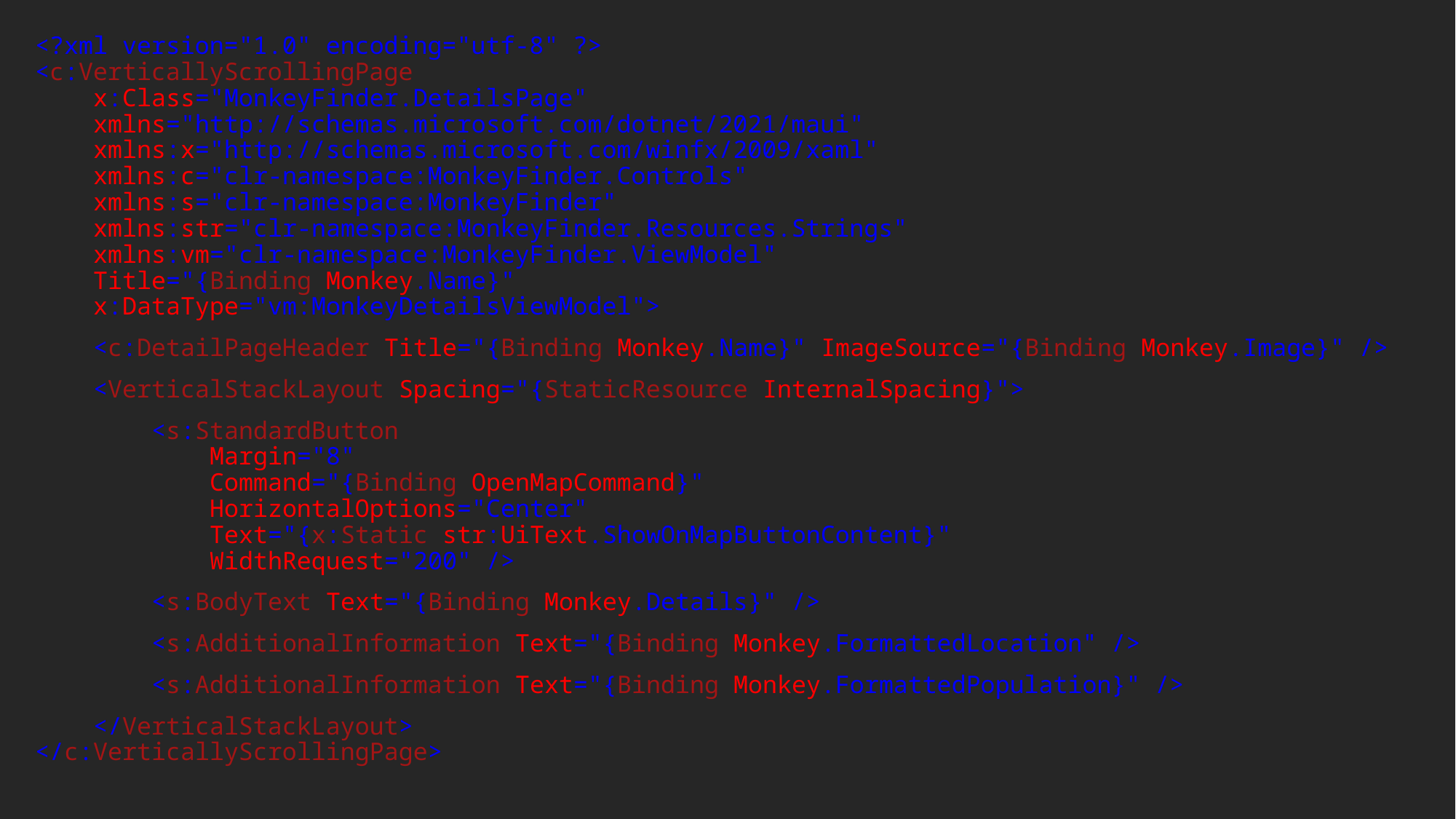

<?xml version="1.0" encoding="utf-8" ?>
<c:VerticallyScrollingPage
    x:Class="MonkeyFinder.DetailsPage"
    xmlns="http://schemas.microsoft.com/dotnet/2021/maui"
    xmlns:x="http://schemas.microsoft.com/winfx/2009/xaml"
    xmlns:c="clr-namespace:MonkeyFinder.Controls"
    xmlns:s="clr-namespace:MonkeyFinder"
    xmlns:str="clr-namespace:MonkeyFinder.Resources.Strings"
    xmlns:vm="clr-namespace:MonkeyFinder.ViewModel"
    Title="{Binding Monkey.Name}"
    x:DataType="vm:MonkeyDetailsViewModel">
    <c:DetailPageHeader Title="{Binding Monkey.Name}" ImageSource="{Binding Monkey.Image}" />
    <VerticalStackLayout Spacing="{StaticResource InternalSpacing}">
        <s:StandardButton
            Margin="8"
            Command="{Binding OpenMapCommand}"
            HorizontalOptions="Center"
            Text="{x:Static str:UiText.ShowOnMapButtonContent}"
            WidthRequest="200" />
        <s:BodyText Text="{Binding Monkey.Details}" />
        <s:AdditionalInformation Text="{Binding Monkey.FormattedLocation" />
        <s:AdditionalInformation Text="{Binding Monkey.FormattedPopulation}" />
    </VerticalStackLayout>
</c:VerticallyScrollingPage>